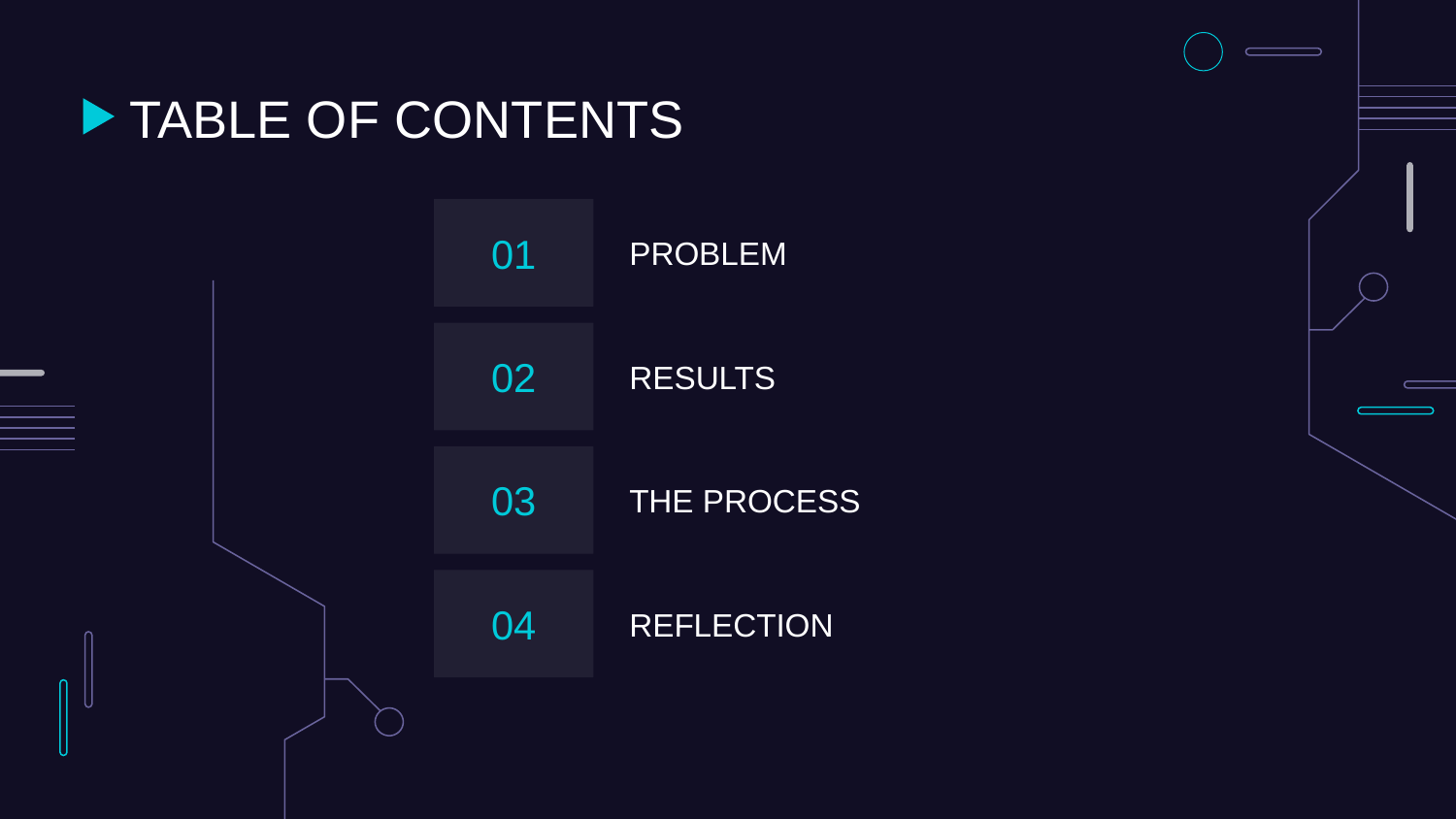

# TABLE OF CONTENTS
01
PROBLEM

02
RESULTS
03
THE PROCESS
04
REFLECTION